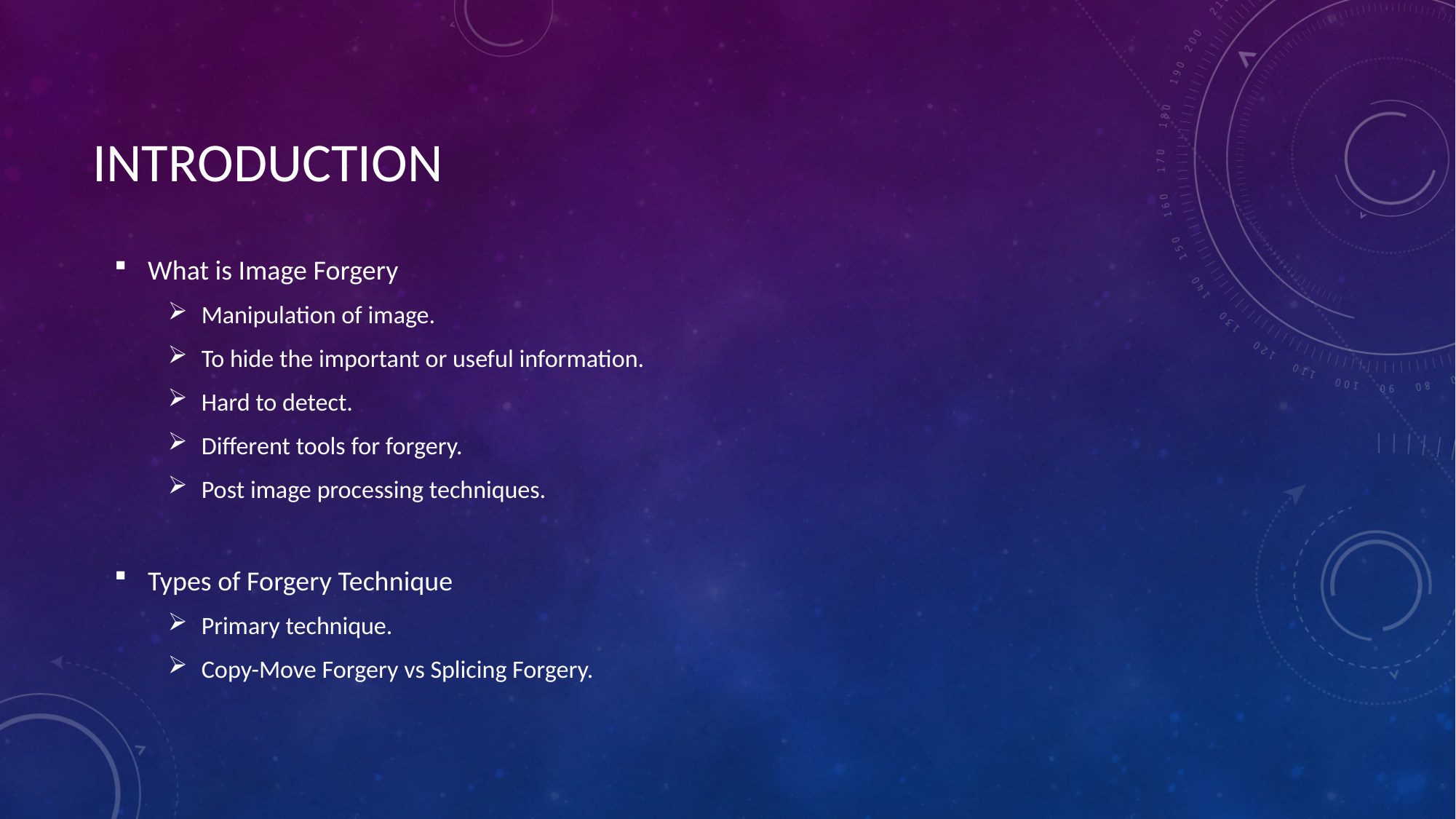

# introduction
What is Image Forgery
Manipulation of image.
To hide the important or useful information.
Hard to detect.
Different tools for forgery.
Post image processing techniques.

Types of Forgery Technique
Primary technique.
Copy-Move Forgery vs Splicing Forgery.